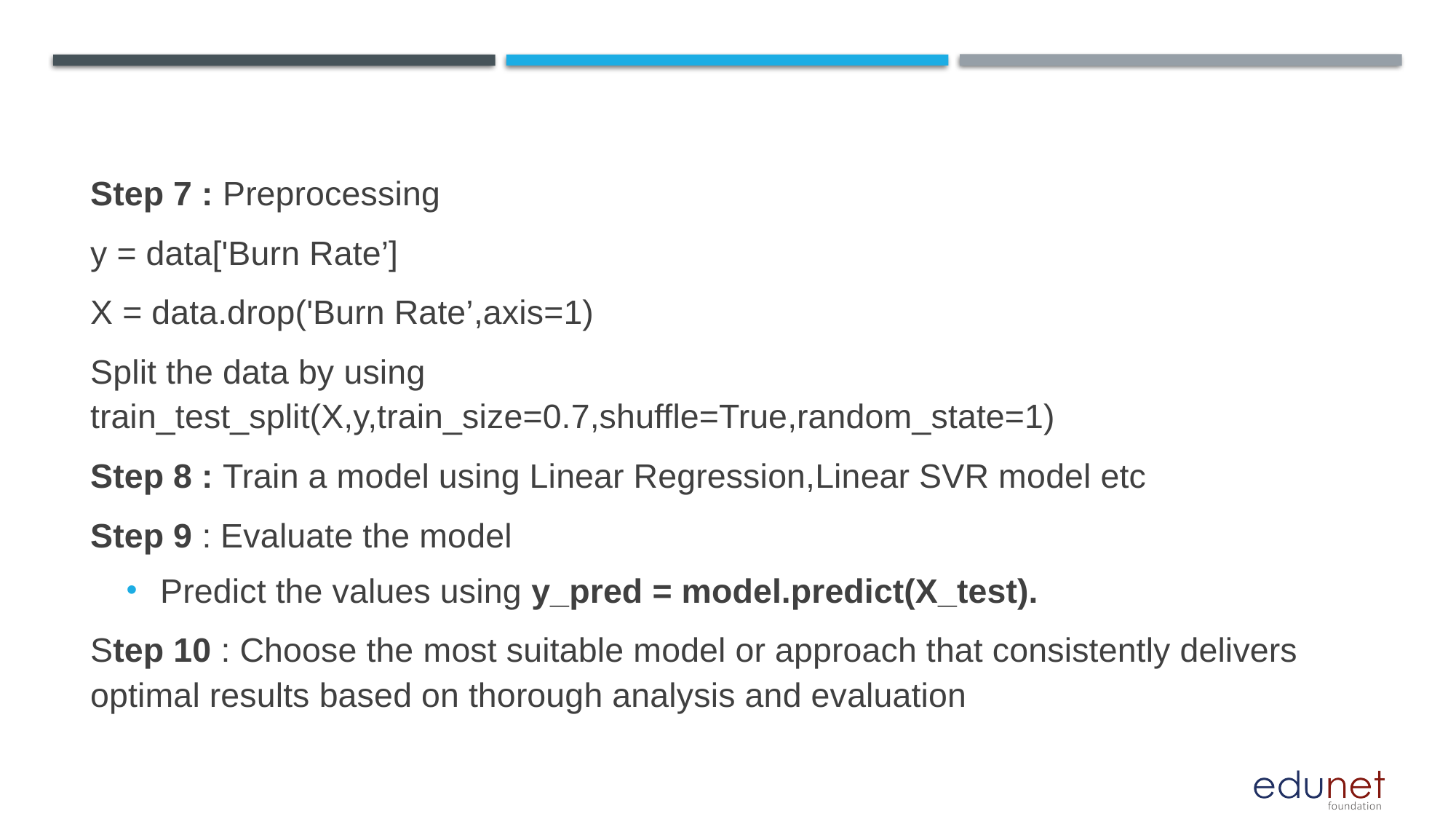

#
Step 7 : Preprocessing
y = data['Burn Rate’]
X = data.drop('Burn Rate’,axis=1)
Split the data by using train_test_split(X,y,train_size=0.7,shuffle=True,random_state=1)
Step 8 : Train a model using Linear Regression,Linear SVR model etc
Step 9 : Evaluate the model
Predict the values using y_pred = model.predict(X_test).
Step 10 : Choose the most suitable model or approach that consistently delivers optimal results based on thorough analysis and evaluation